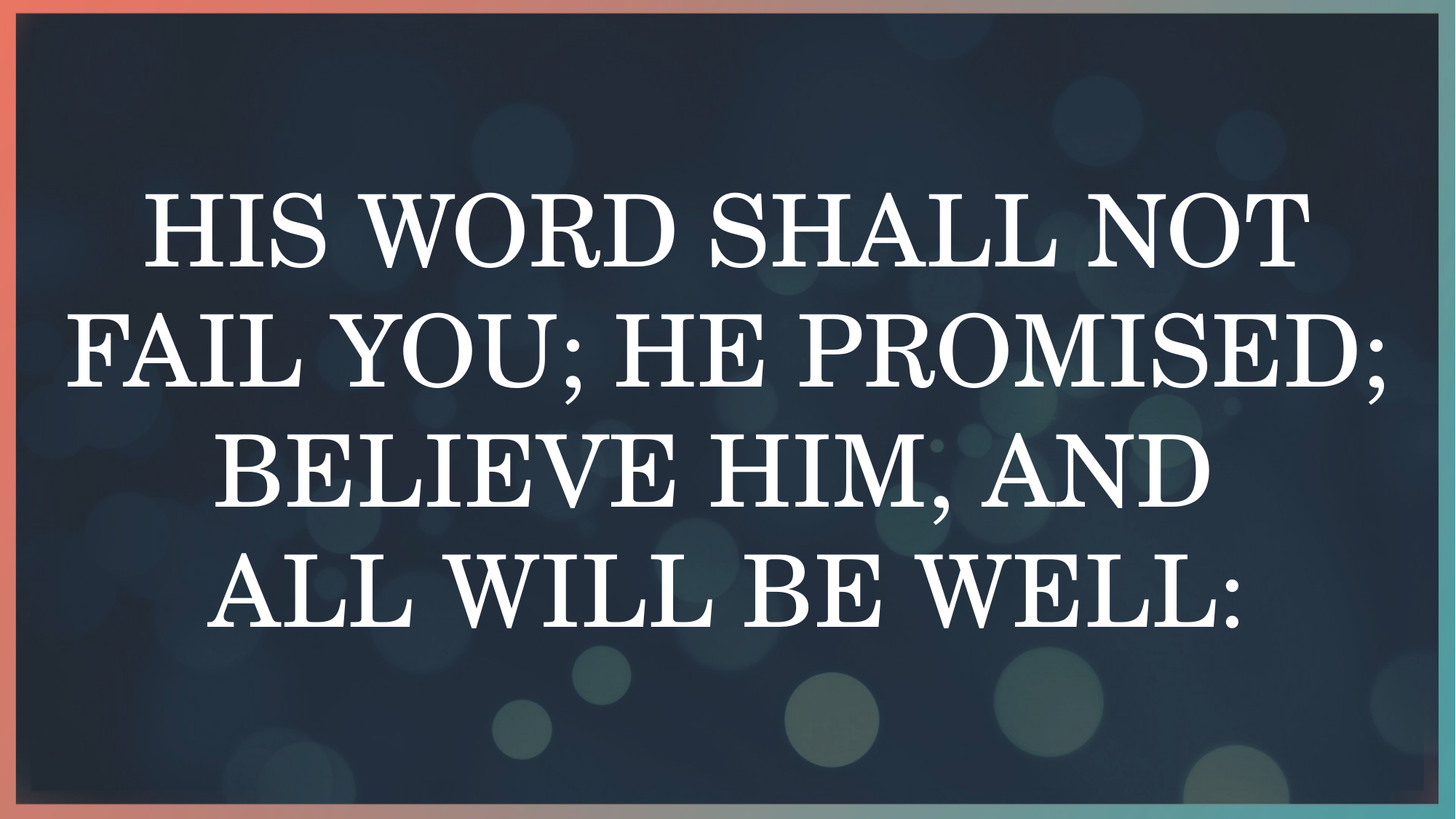

HIS WORD SHALL NOT FAIL YOU; HE PROMISED;
BELIEVE HIM, AND
ALL WILL BE WELL: